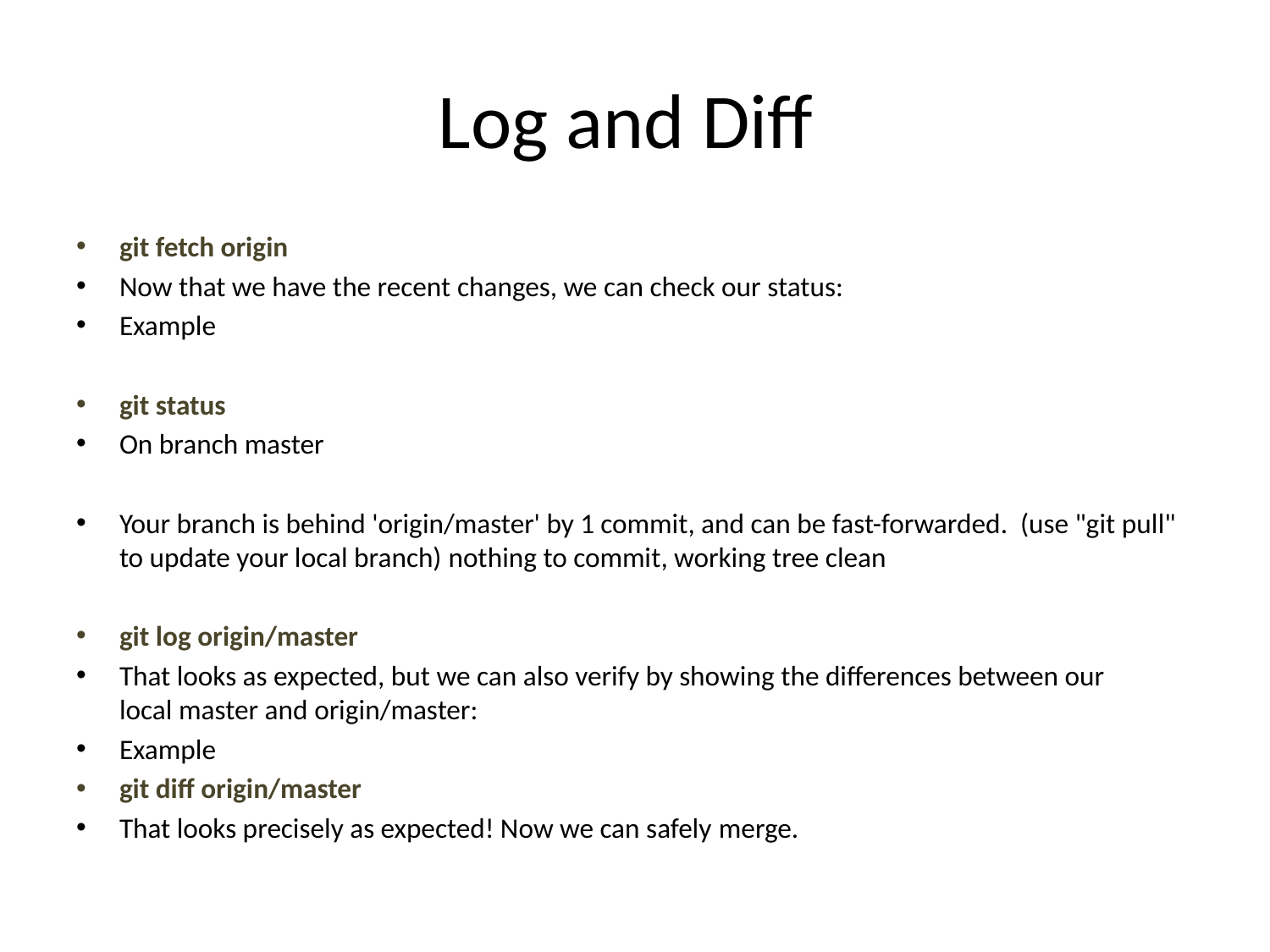

# Log and Diff
git fetch origin
Now that we have the recent changes, we can check our status:
Example

git status
On branch master

Your branch is behind 'origin/master' by 1 commit, and can be fast-forwarded.  (use "git pull" to update your local branch) nothing to commit, working tree clean

git log origin/master
That looks as expected, but we can also verify by showing the differences between our local master and origin/master:
Example
git diff origin/master
That looks precisely as expected! Now we can safely merge.